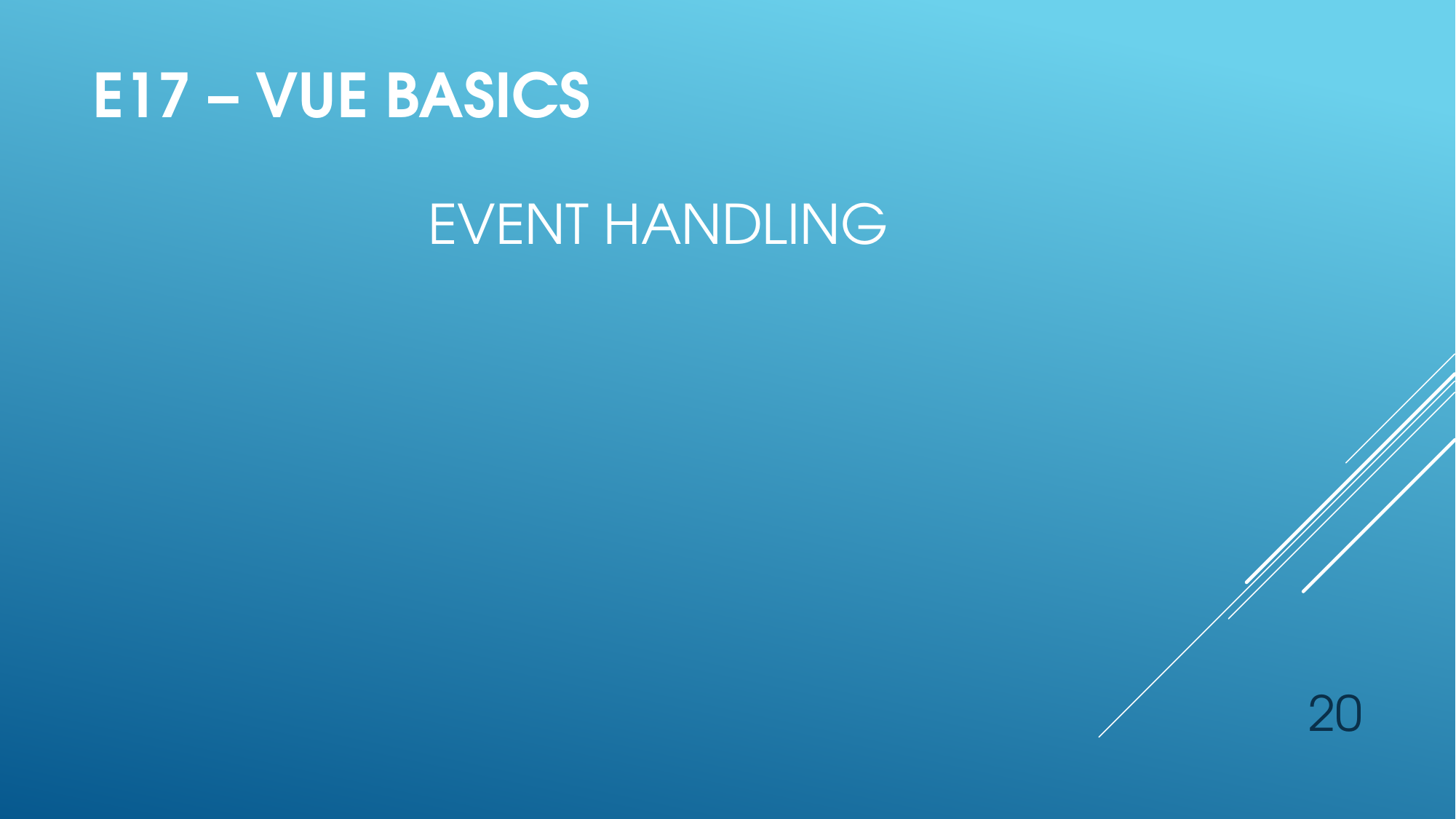

# e17 – vue basics

event handling

20